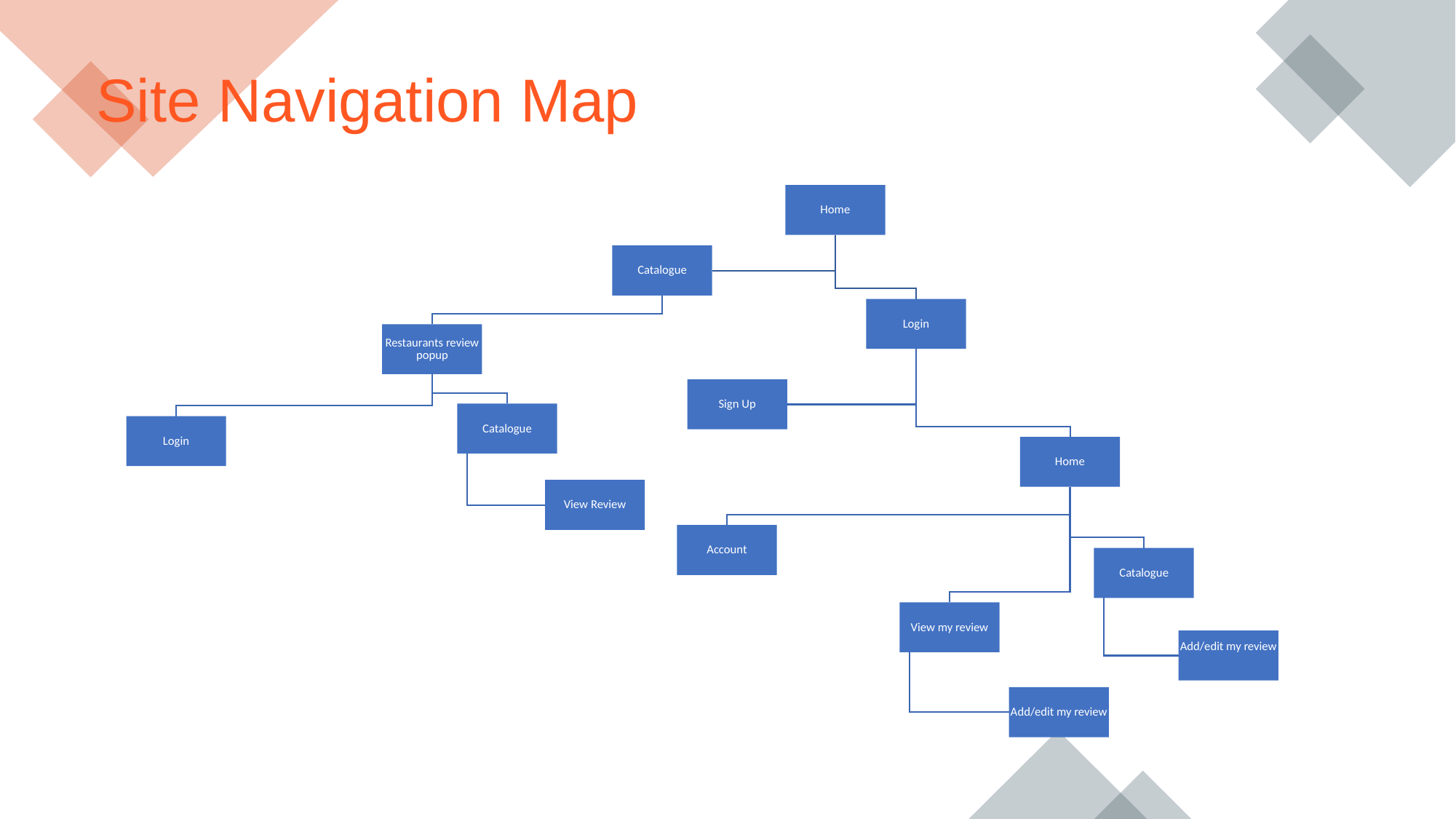

# Site Navigation Map

Home

Catalogue

Login

Restaurants review popup

Sign Up

Catalogue

Login

Home

View Review

Account

Catalogue

View my review

Add/edit my review

Add/edit my review